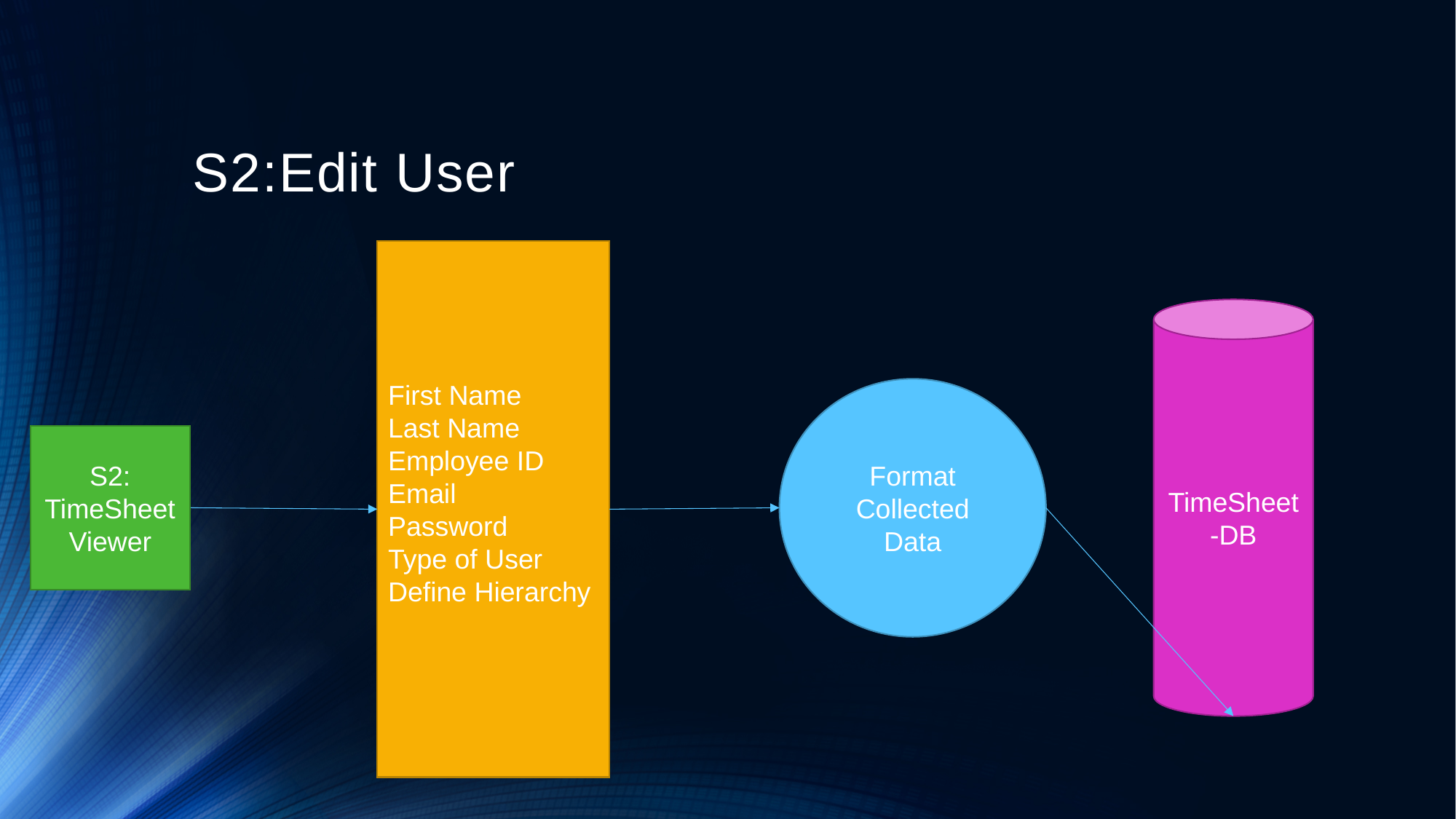

# S2:Edit User
First Name
Last Name
Employee ID
Email
Password
Type of User
Define Hierarchy

TimeSheet-DB
Format Collected Data
S2: TimeSheet Viewer